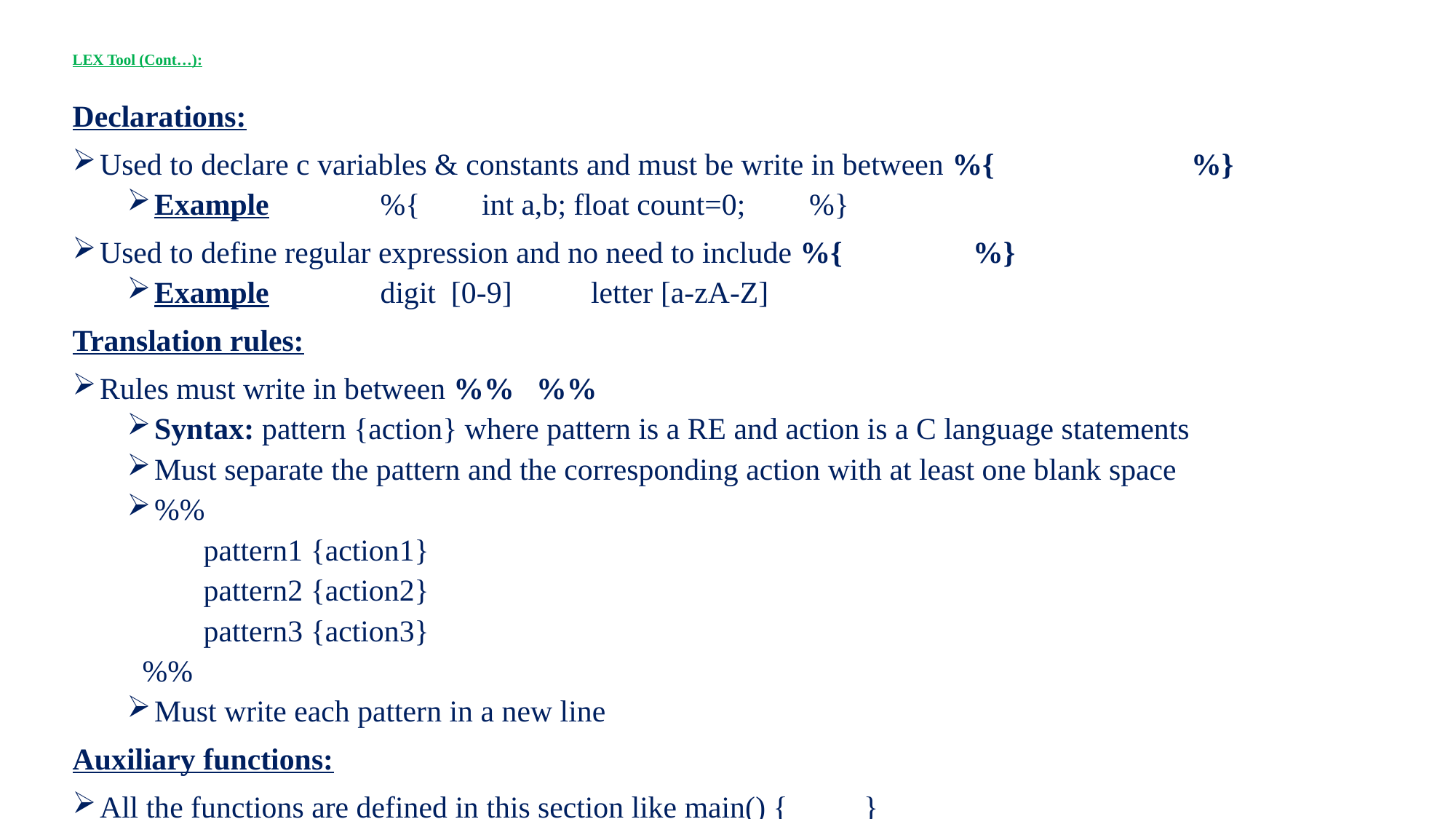

# LEX Tool (Cont…):
Declarations:
Used to declare c variables & constants and must be write in between %{		%}
Example	 %{	int a,b; float count=0;	%}
Used to define regular expression and no need to include %{		%}
Example	 digit  [0-9]	letter [a-zA-Z]
Translation rules:
Rules must write in between %%	%%
Syntax: pattern {action} where pattern is a RE and action is a C language statements
Must separate the pattern and the corresponding action with at least one blank space
%%
          pattern1 {action1}
          pattern2 {action2}
          pattern3 {action3}
  %%
Must write each pattern in a new line
Auxiliary functions:
All the functions are defined in this section like main() {	}